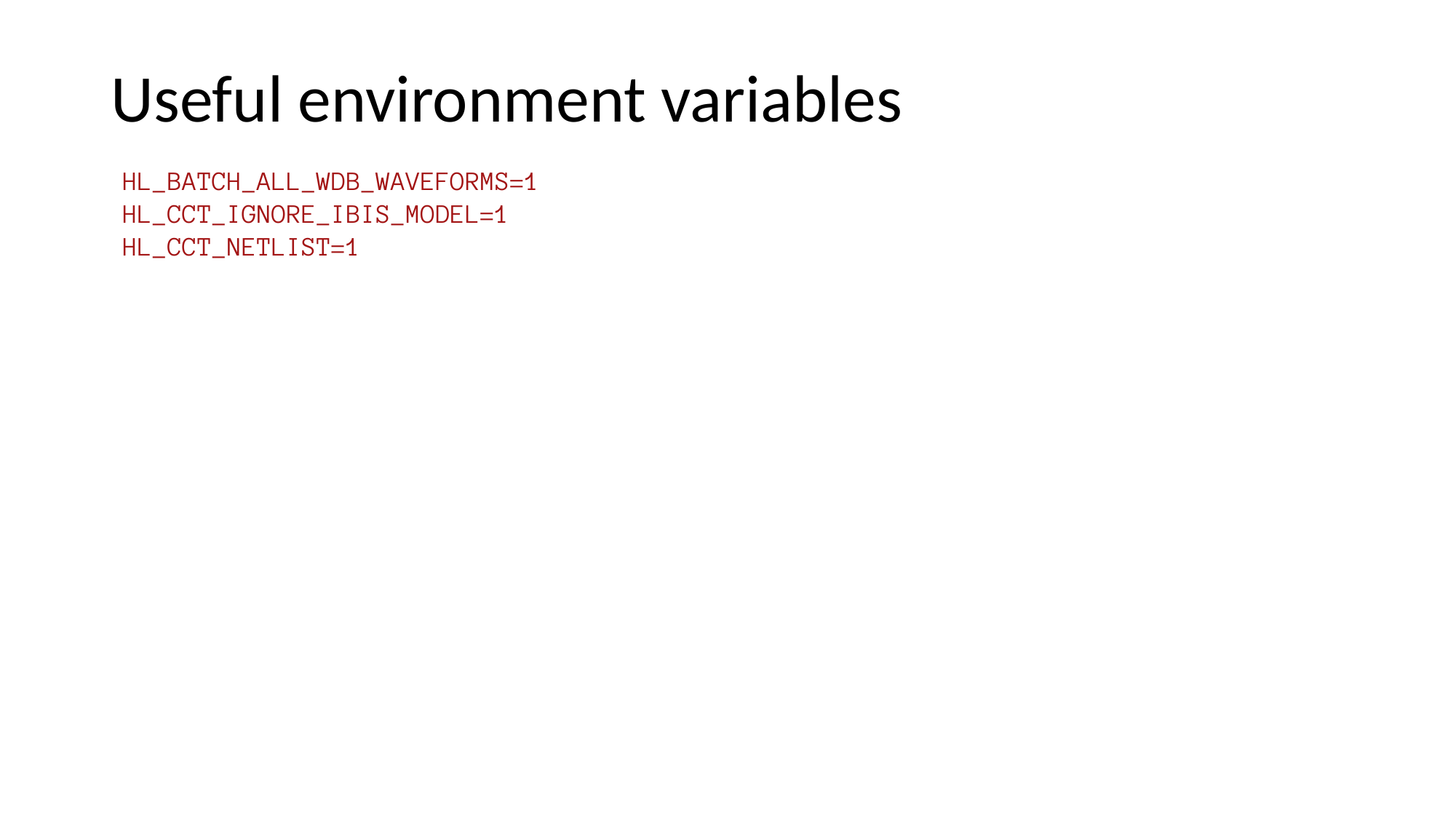

# Useful environment variables
HL_BATCH_ALL_WDB_WAVEFORMS=1
HL_CCT_IGNORE_IBIS_MODEL=1
HL_CCT_NETLIST=1